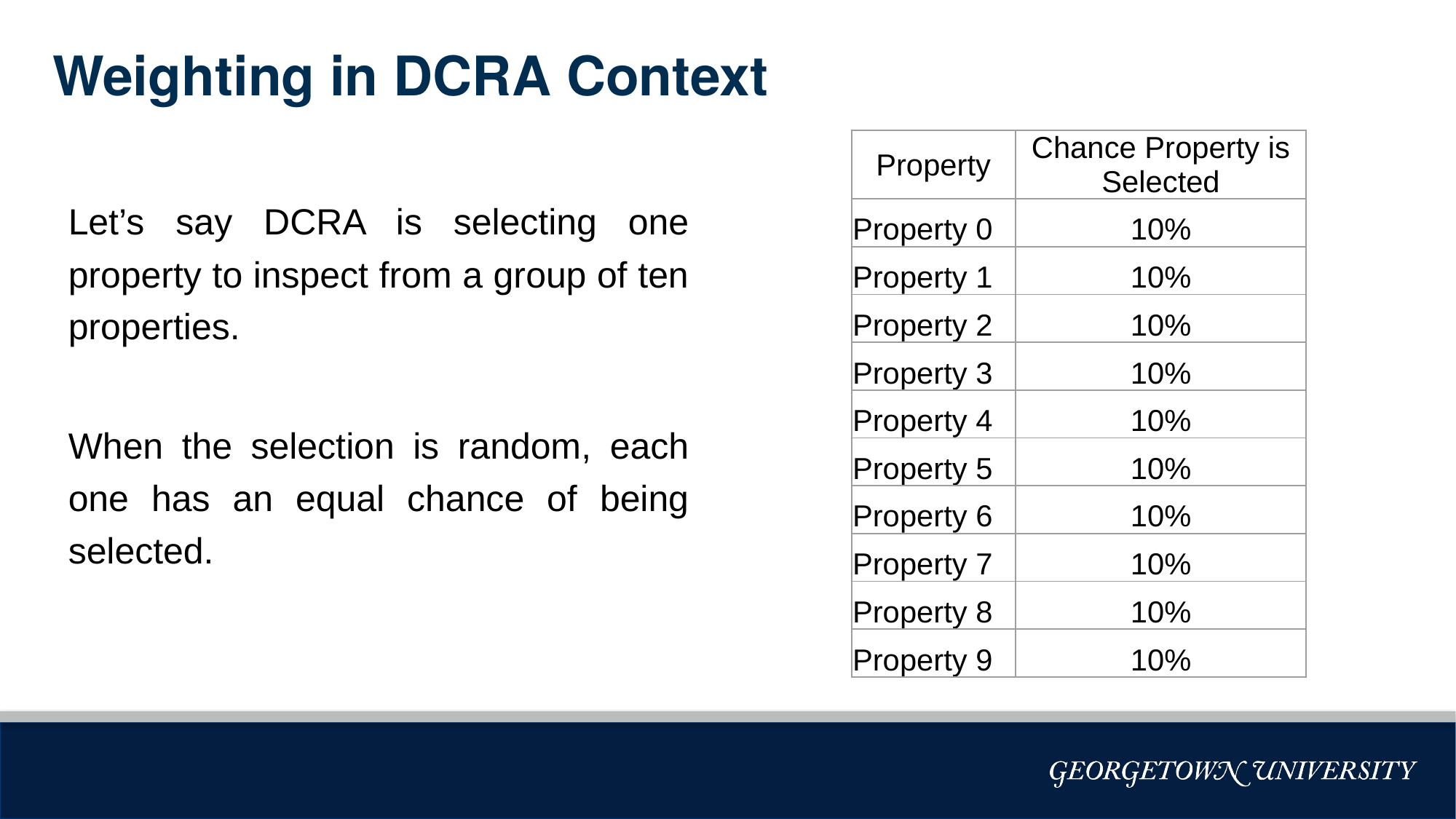

Weighting in DCRA Context
| Property | Chance Property is Selected |
| --- | --- |
| Property 0 | 10% |
| Property 1 | 10% |
| Property 2 | 10% |
| Property 3 | 10% |
| Property 4 | 10% |
| Property 5 | 10% |
| Property 6 | 10% |
| Property 7 | 10% |
| Property 8 | 10% |
| Property 9 | 10% |
Let’s say DCRA is selecting one property to inspect from a group of ten properties.

When the selection is random, each one has an equal chance of being selected.